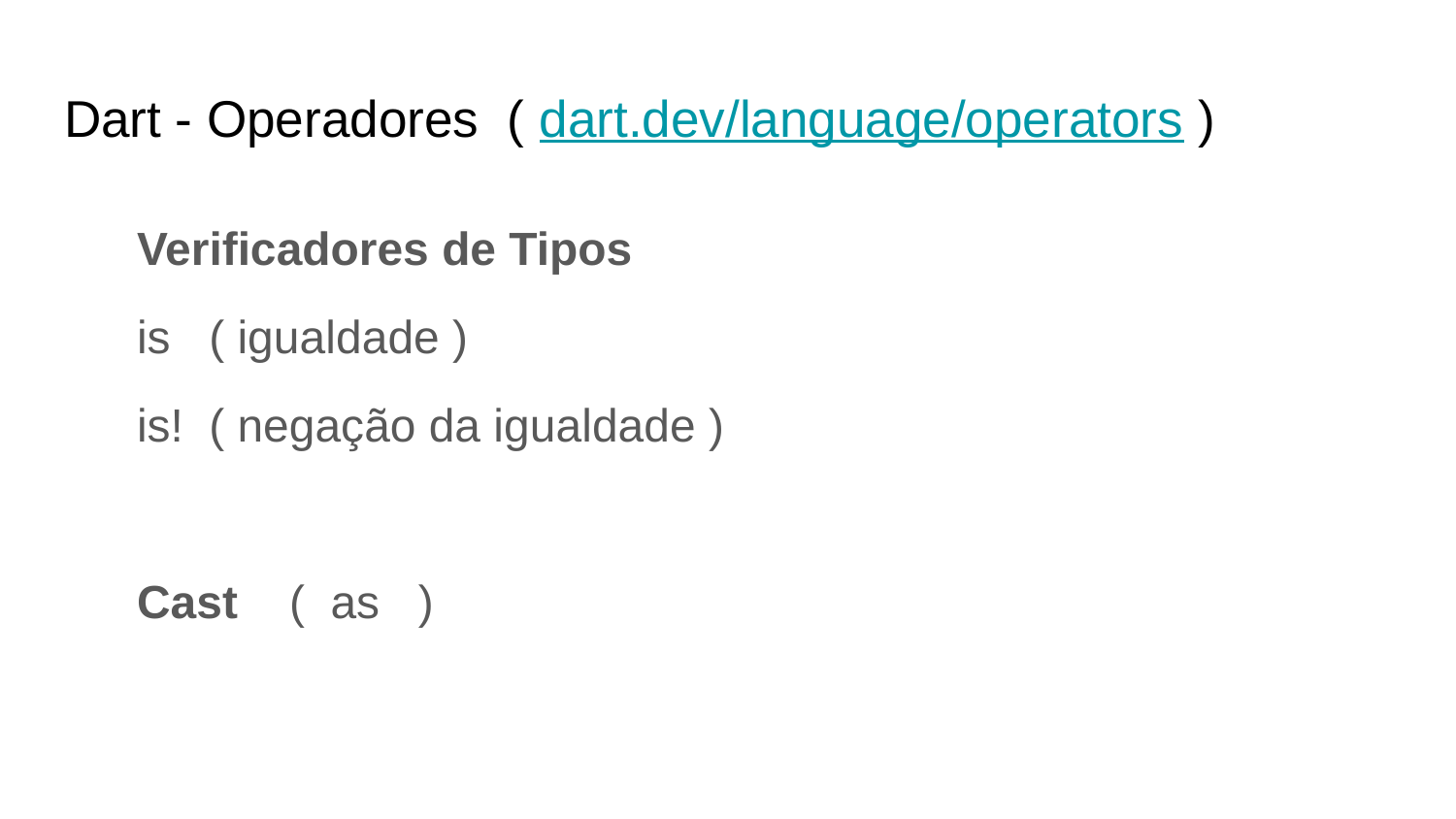

# Dart - Operadores  ( dart.dev/language/operators )
Verificadores de Tipos
is   ( igualdade )
is!  ( negação da igualdade )

Cast    (  as   )